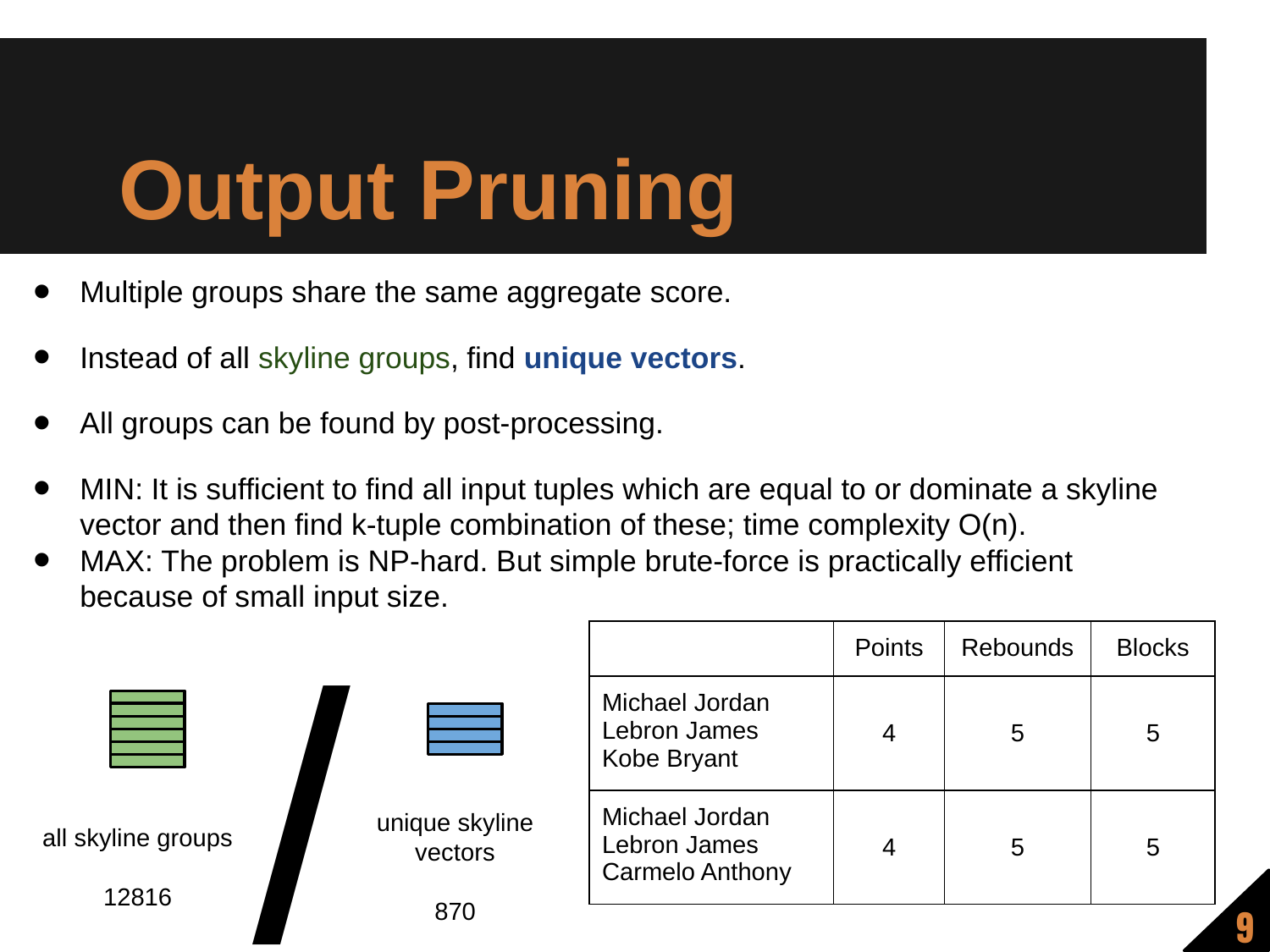

# Output Pruning
Multiple groups share the same aggregate score.

Instead of all skyline groups, find unique vectors.

All groups can be found by post-processing.

MIN: It is sufficient to find all input tuples which are equal to or dominate a skyline vector and then find k-tuple combination of these; time complexity O(n).
MAX: The problem is NP-hard. But simple brute-force is practically efficient because of small input size.
/
|  | Points | Rebounds | Blocks |
| --- | --- | --- | --- |
| Michael Jordan Lebron James Kobe Bryant | 4 | 5 | 5 |
| Michael Jordan Lebron James Carmelo Anthony | 4 | 5 | 5 |

all skyline groups

12816
unique skyline vectors

870

9